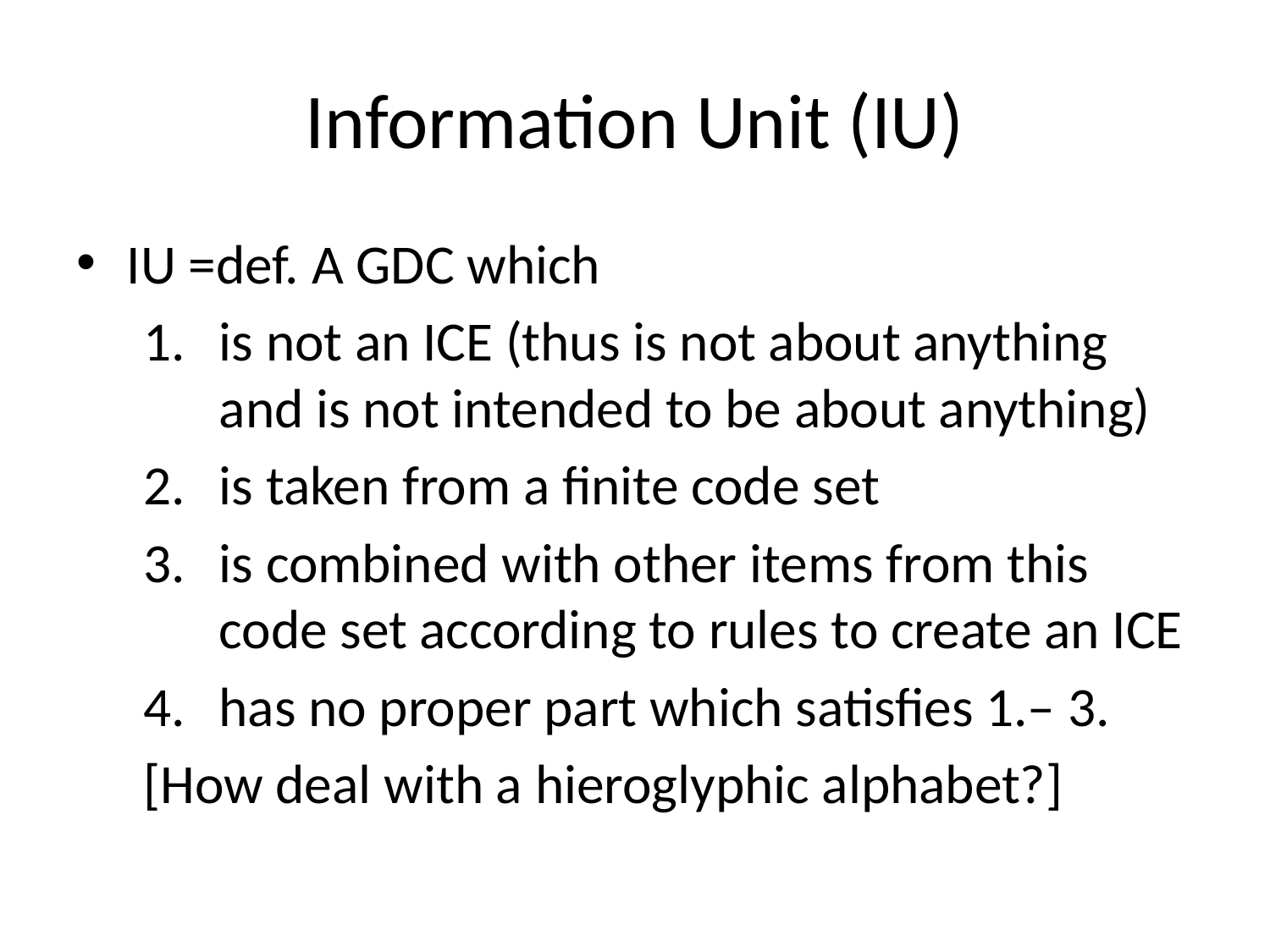

# Information Unit (IU)
IU =def. A GDC which
is not an ICE (thus is not about anything and is not intended to be about anything)
is taken from a finite code set
is combined with other items from this code set according to rules to create an ICE
has no proper part which satisfies 1.– 3.
[How deal with a hieroglyphic alphabet?]